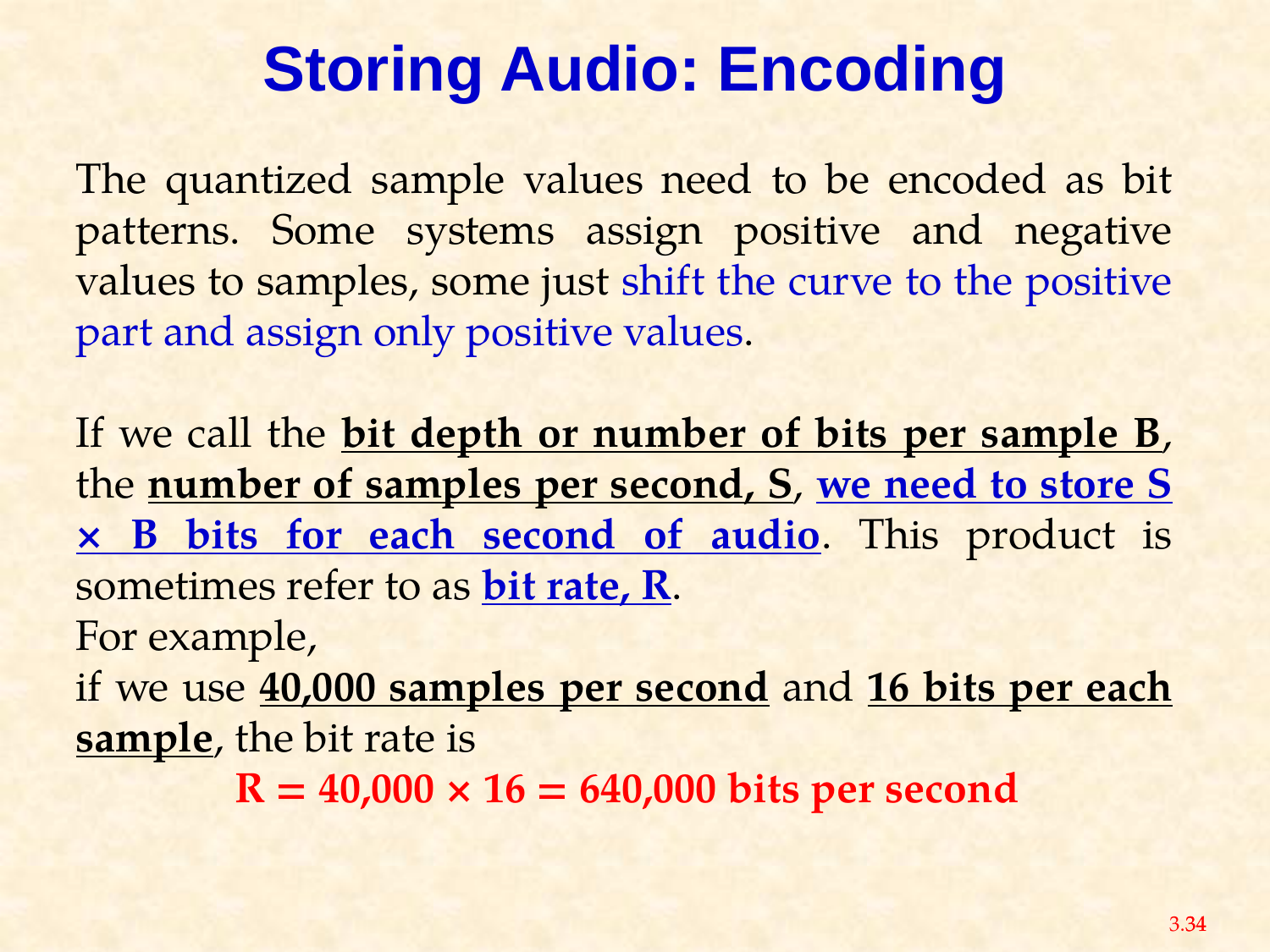

Storing Audio: Encoding
The quantized sample values need to be encoded as bit patterns. Some systems assign positive and negative values to samples, some just shift the curve to the positive part and assign only positive values.

If we call the bit depth or number of bits per sample B, the number of samples per second, S, we need to store S × B bits for each second of audio. This product is sometimes refer to as bit rate, R.
For example,
if we use 40,000 samples per second and 16 bits per each sample, the bit rate is
               R = 40,000 × 16 = 640,000 bits per second
3.34
34